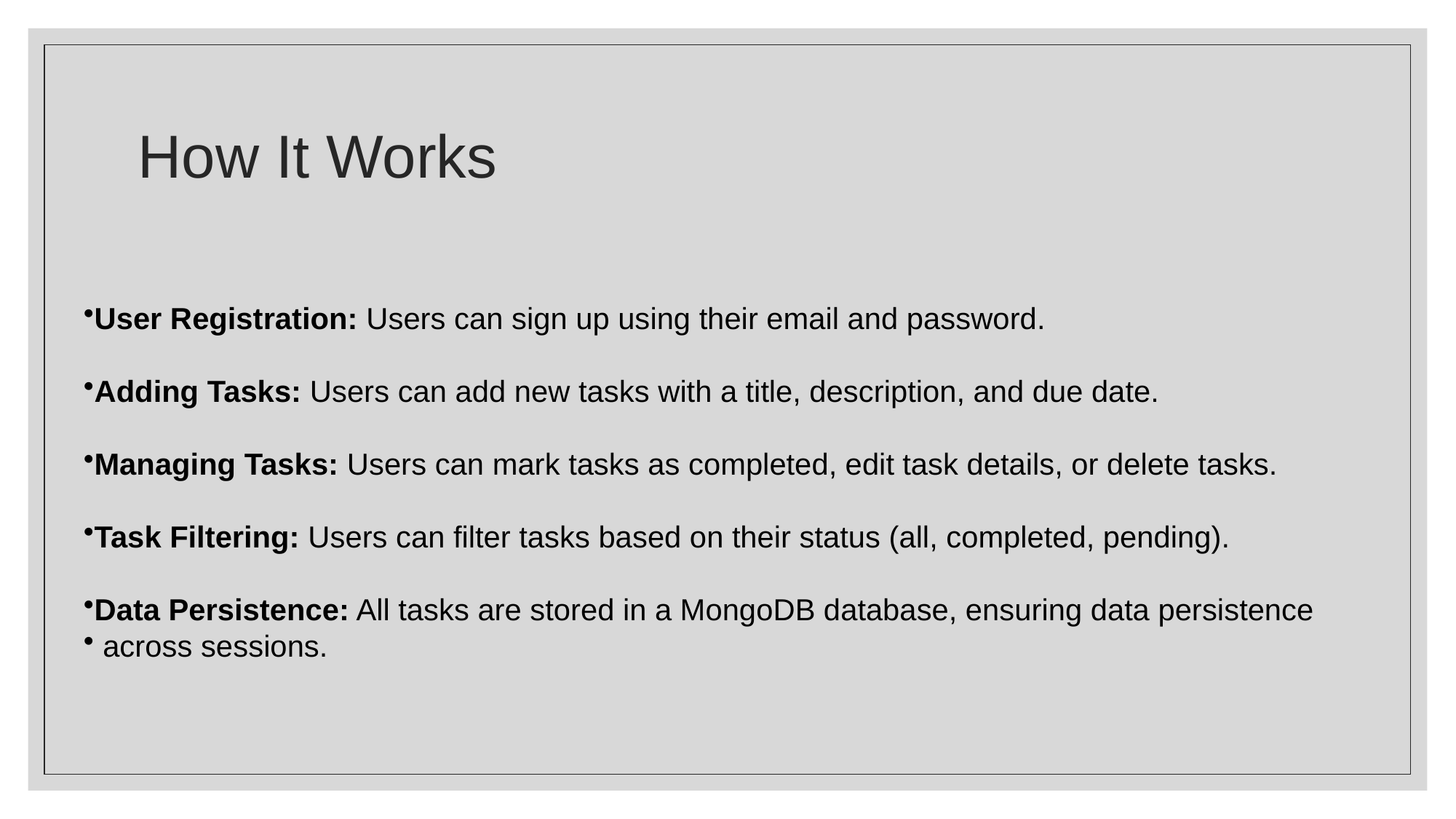

# How It Works
User Registration: Users can sign up using their email and password.

Adding Tasks: Users can add new tasks with a title, description, and due date.

Managing Tasks: Users can mark tasks as completed, edit task details, or delete tasks.

Task Filtering: Users can filter tasks based on their status (all, completed, pending).

Data Persistence: All tasks are stored in a MongoDB database, ensuring data persistence
 across sessions.